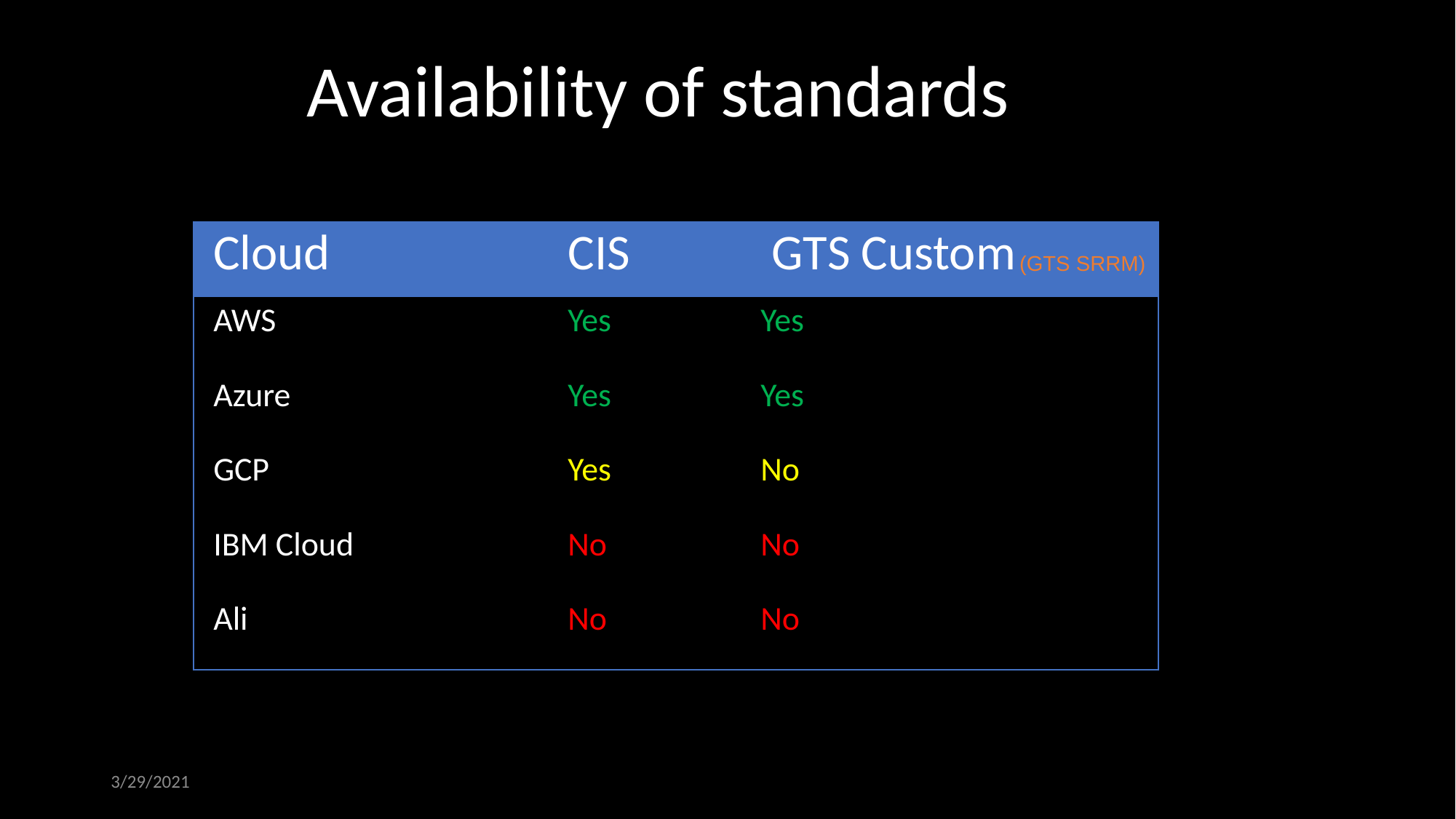

# Availability of standards
| Cloud | CIS | GTS Custom |
| --- | --- | --- |
| AWS | Yes | Yes |
| Azure | Yes | Yes |
| GCP | Yes | No |
| IBM Cloud | No | No |
| Ali | No | No |
(GTS SRRM)
3/29/2021